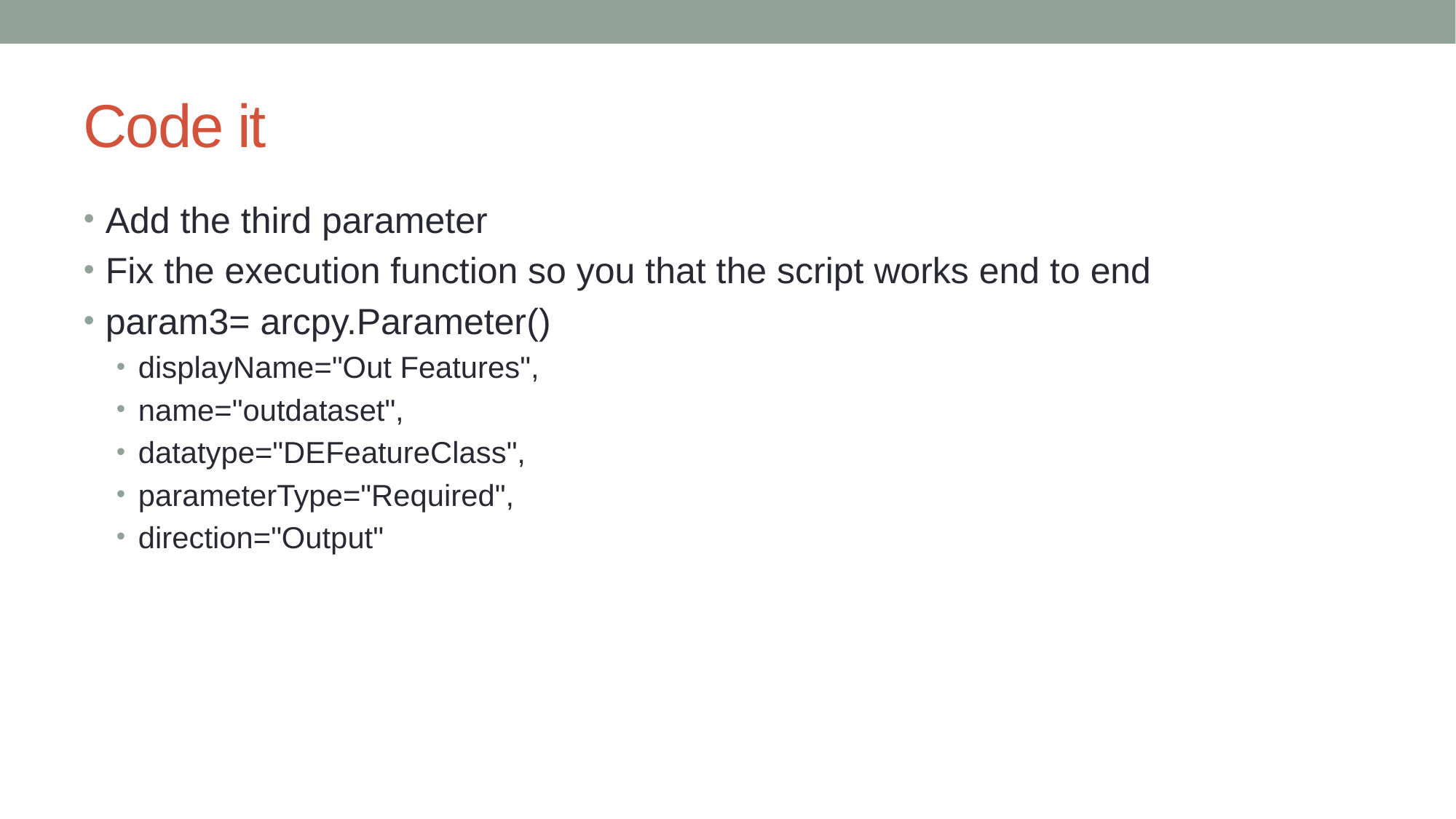

# Code it
Add the third parameter
Fix the execution function so you that the script works end to end
param3= arcpy.Parameter()
displayName="Out Features",
name="outdataset",
datatype="DEFeatureClass",
parameterType="Required",
direction="Output"